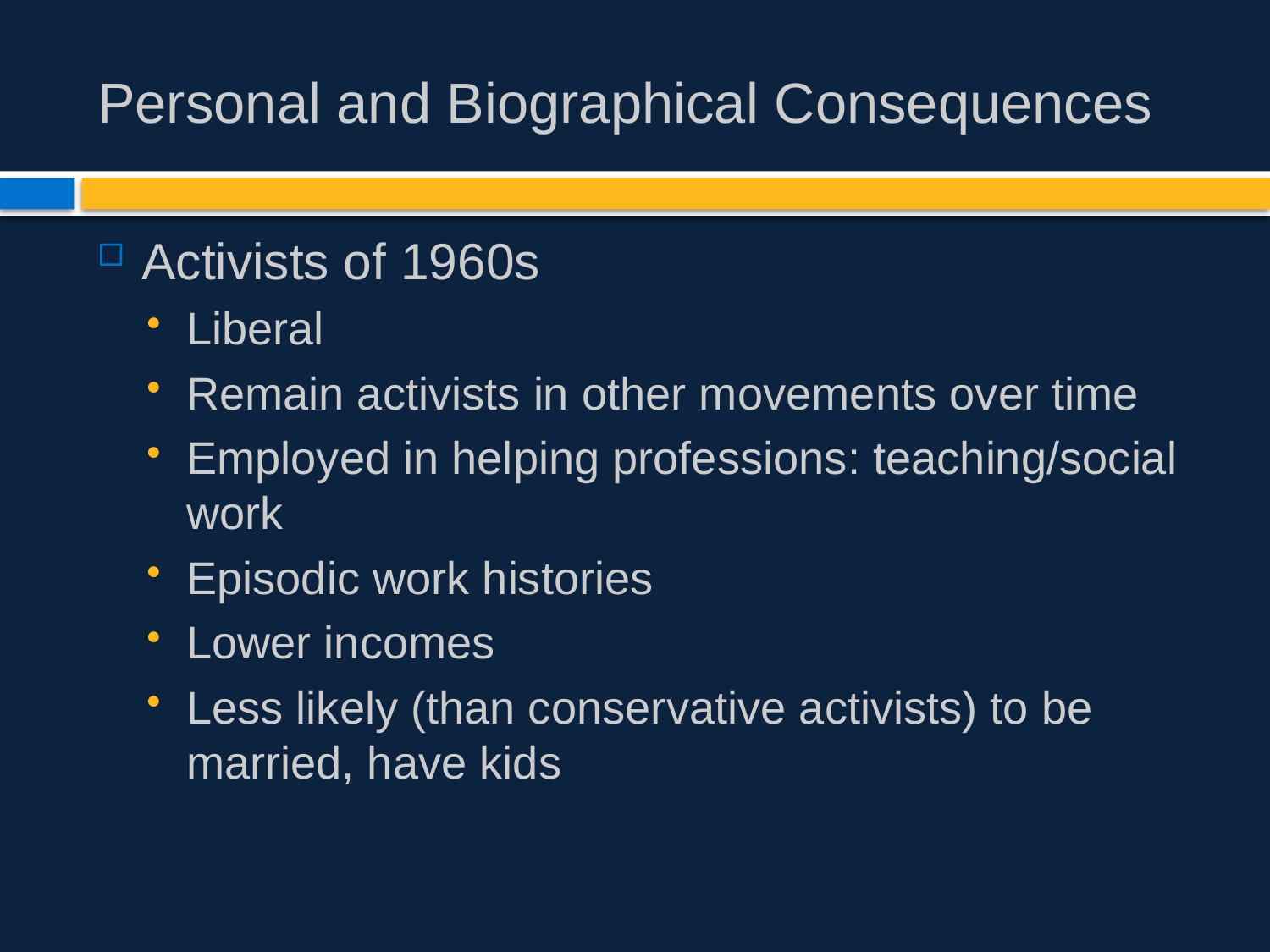

# Personal and Biographical Consequences
Activists of 1960s
Liberal
Remain activists in other movements over time
Employed in helping professions: teaching/social work
Episodic work histories
Lower incomes
Less likely (than conservative activists) to be married, have kids